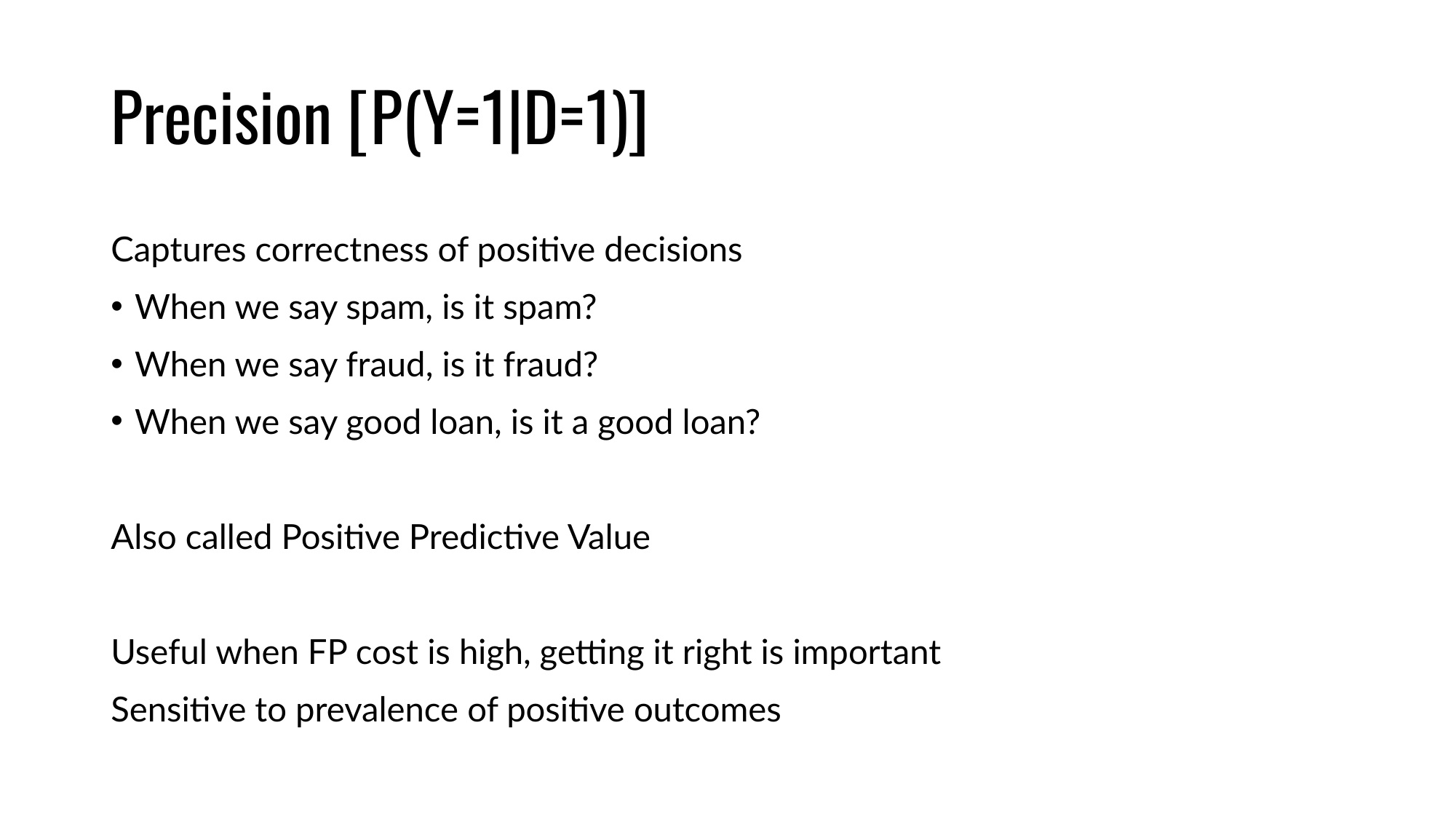

# Precision [P(Y=1|D=1)]
Captures correctness of positive decisions
When we say spam, is it spam?
When we say fraud, is it fraud?
When we say good loan, is it a good loan?

Also called Positive Predictive Value

Useful when FP cost is high, getting it right is important
Sensitive to prevalence of positive outcomes